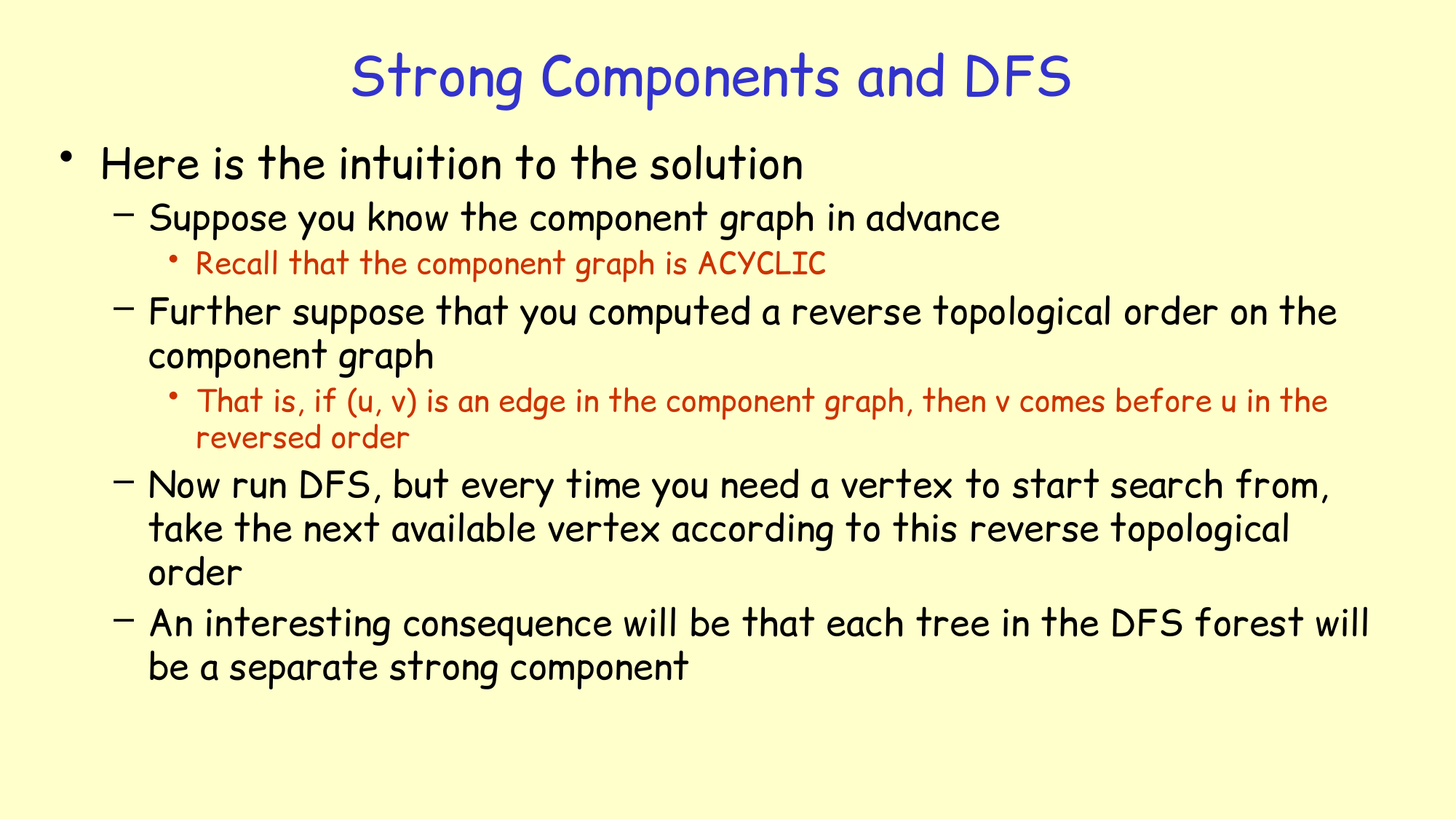

# Strong Components and DFS
Here is the intuition to the solution
Suppose you know the component graph in advance
Recall that the component graph is ACYCLIC
Further suppose that you computed a reverse topological order on the component graph
That is, if (u, v) is an edge in the component graph, then v comes before u in the reversed order
Now run DFS, but every time you need a vertex to start search from, take the next available vertex according to this reverse topological order
An interesting consequence will be that each tree in the DFS forest will be a separate strong component